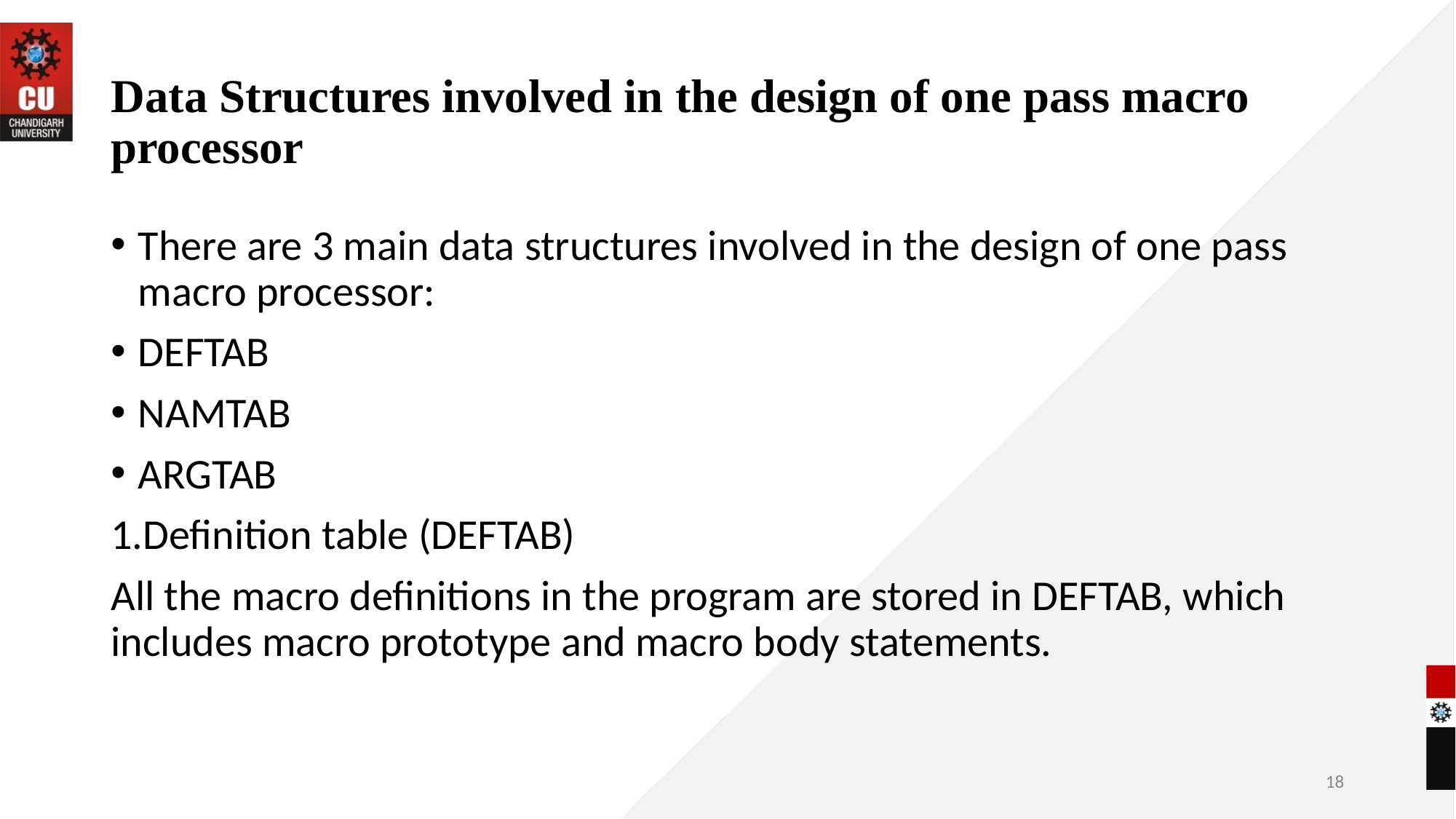

# Data Structures involved in the design of one pass macro processor
There are 3 main data structures involved in the design of one pass macro processor:
DEFTAB
NAMTAB
ARGTAB
1.Definition table (DEFTAB)
All the macro definitions in the program are stored in DEFTAB, which includes macro prototype and macro body statements.
18